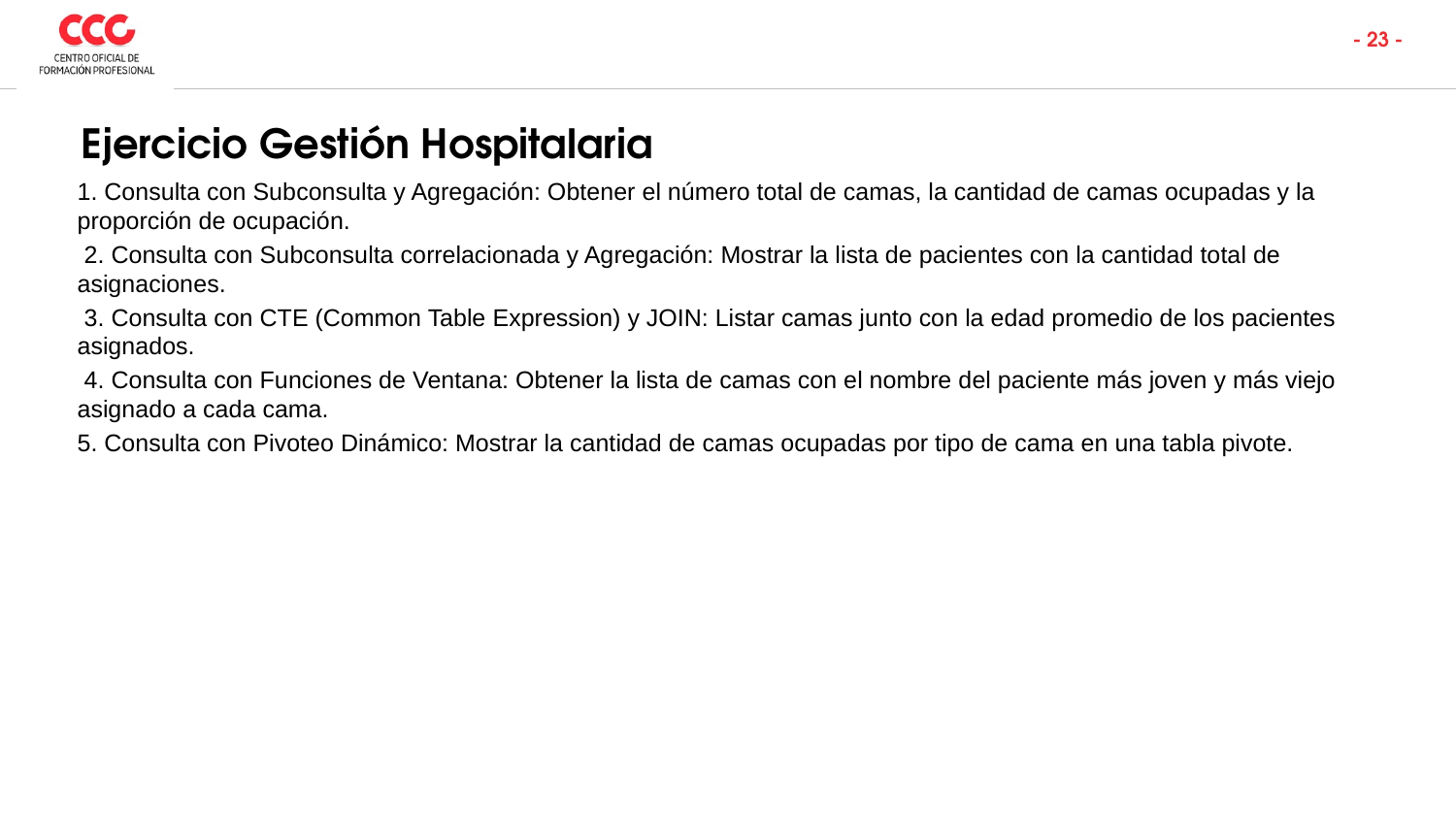

- 23 -
# Ejercicio Gestión Hospitalaria
1. Consulta con Subconsulta y Agregación: Obtener el número total de camas, la cantidad de camas ocupadas y la proporción de ocupación.
 2. Consulta con Subconsulta correlacionada y Agregación: Mostrar la lista de pacientes con la cantidad total de asignaciones.
 3. Consulta con CTE (Common Table Expression) y JOIN: Listar camas junto con la edad promedio de los pacientes asignados.
 4. Consulta con Funciones de Ventana: Obtener la lista de camas con el nombre del paciente más joven y más viejo asignado a cada cama.
5. Consulta con Pivoteo Dinámico: Mostrar la cantidad de camas ocupadas por tipo de cama en una tabla pivote.